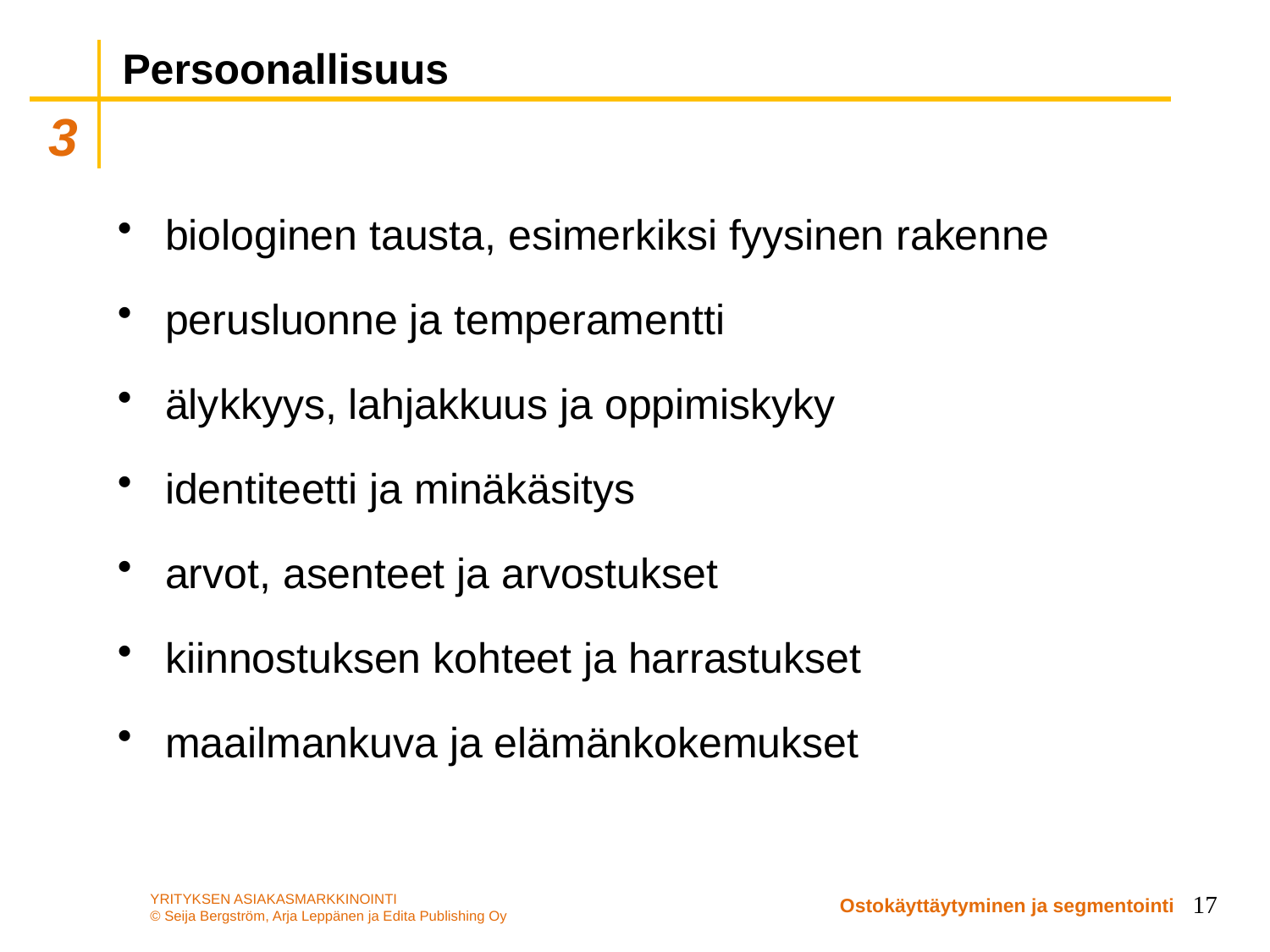

# Persoonallisuus
biologinen tausta, esimerkiksi fyysinen rakenne
perusluonne ja temperamentti
älykkyys, lahjakkuus ja oppimiskyky
identiteetti ja minäkäsitys
arvot, asenteet ja arvostukset
kiinnostuksen kohteet ja harrastukset
maailmankuva ja elämänkokemukset

17